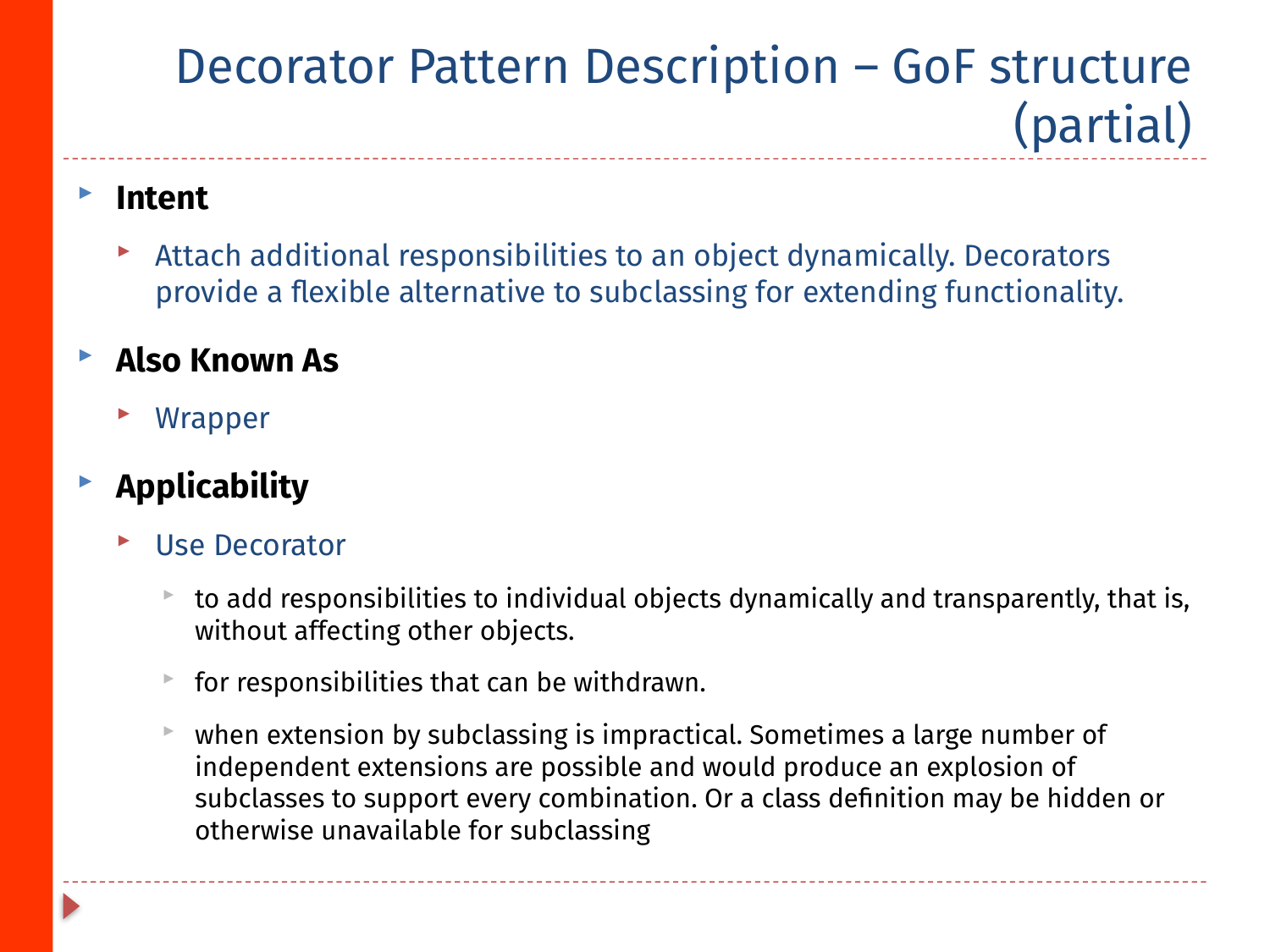

# Decorator Pattern Description – GoF structure (partial)
Intent
Attach additional responsibilities to an object dynamically. Decorators provide a flexible alternative to subclassing for extending functionality.
Also Known As
Wrapper
Applicability
Use Decorator
to add responsibilities to individual objects dynamically and transparently, that is, without affecting other objects.
for responsibilities that can be withdrawn.
when extension by subclassing is impractical. Sometimes a large number of independent extensions are possible and would produce an explosion of subclasses to support every combination. Or a class definition may be hidden or otherwise unavailable for subclassing